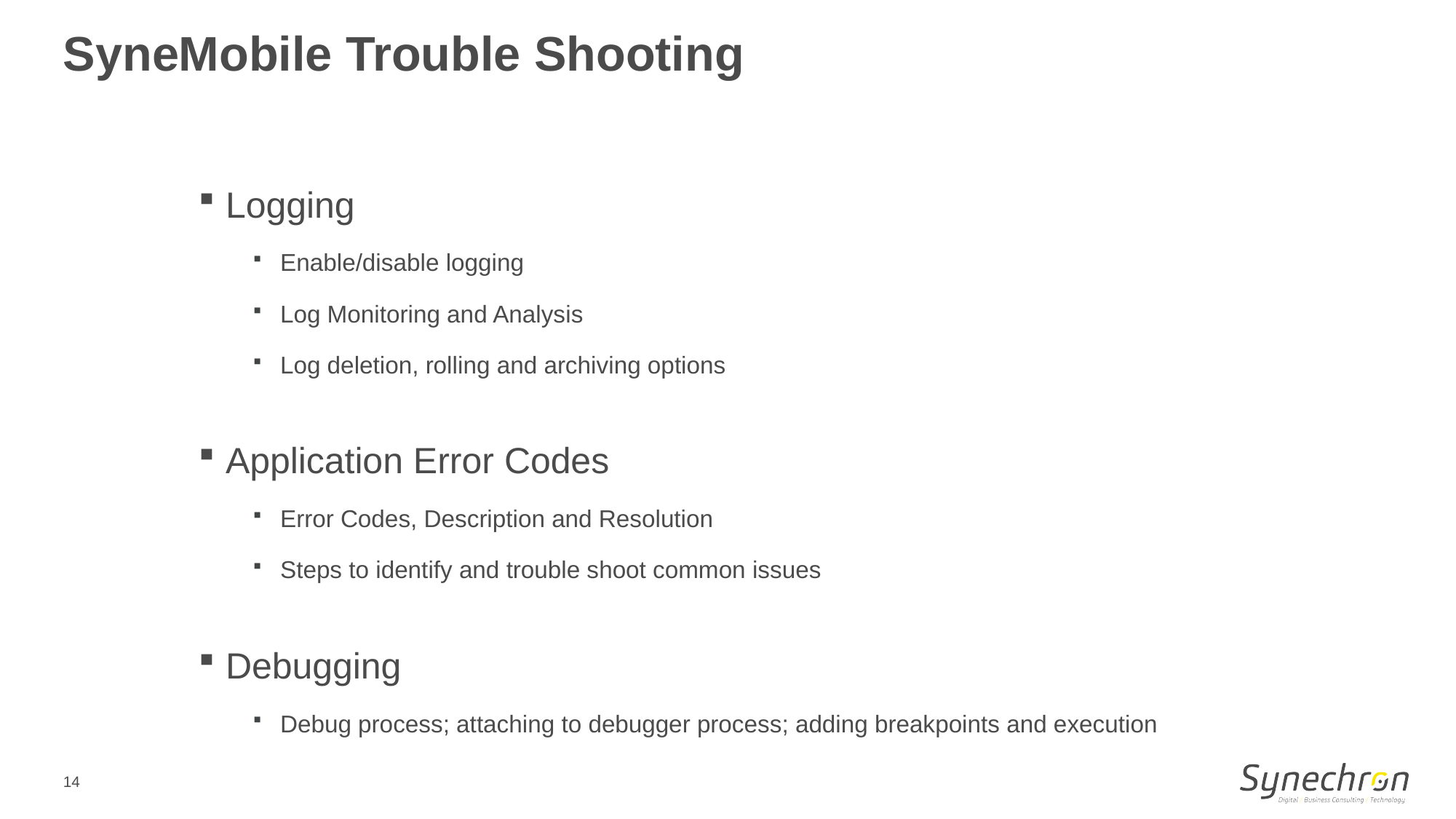

SyneMobile Trouble Shooting
Logging
Enable/disable logging
Log Monitoring and Analysis
Log deletion, rolling and archiving options
Application Error Codes
Error Codes, Description and Resolution
Steps to identify and trouble shoot common issues
Debugging
Debug process; attaching to debugger process; adding breakpoints and execution

14